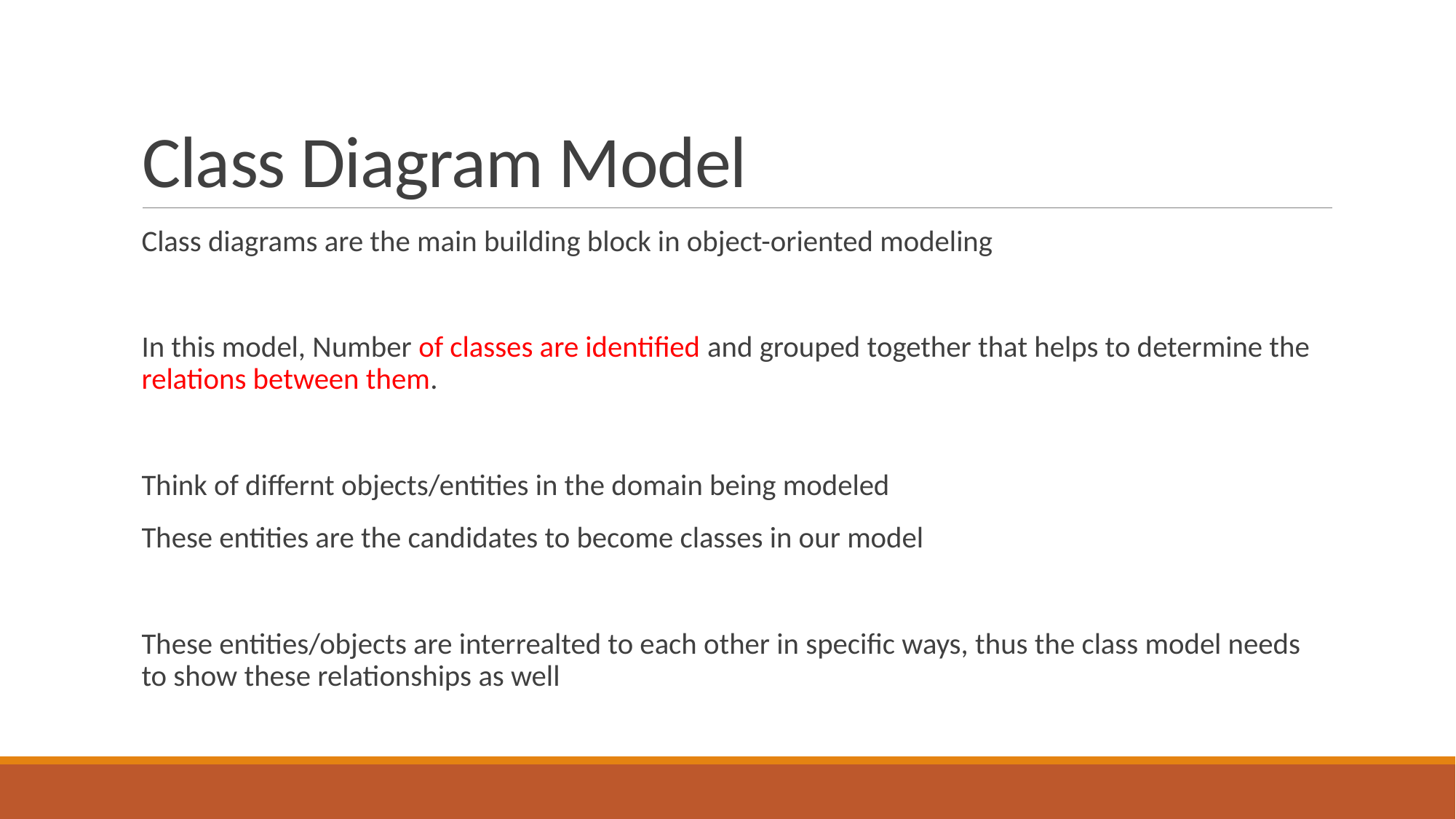

# Class Diagram Model
Class diagrams are the main building block in object-oriented modeling

In this model, Number of classes are identified and grouped together that helps to determine the relations between them.

Think of differnt objects/entities in the domain being modeled
These entities are the candidates to become classes in our model

These entities/objects are interrealted to each other in specific ways, thus the class model needs to show these relationships as well